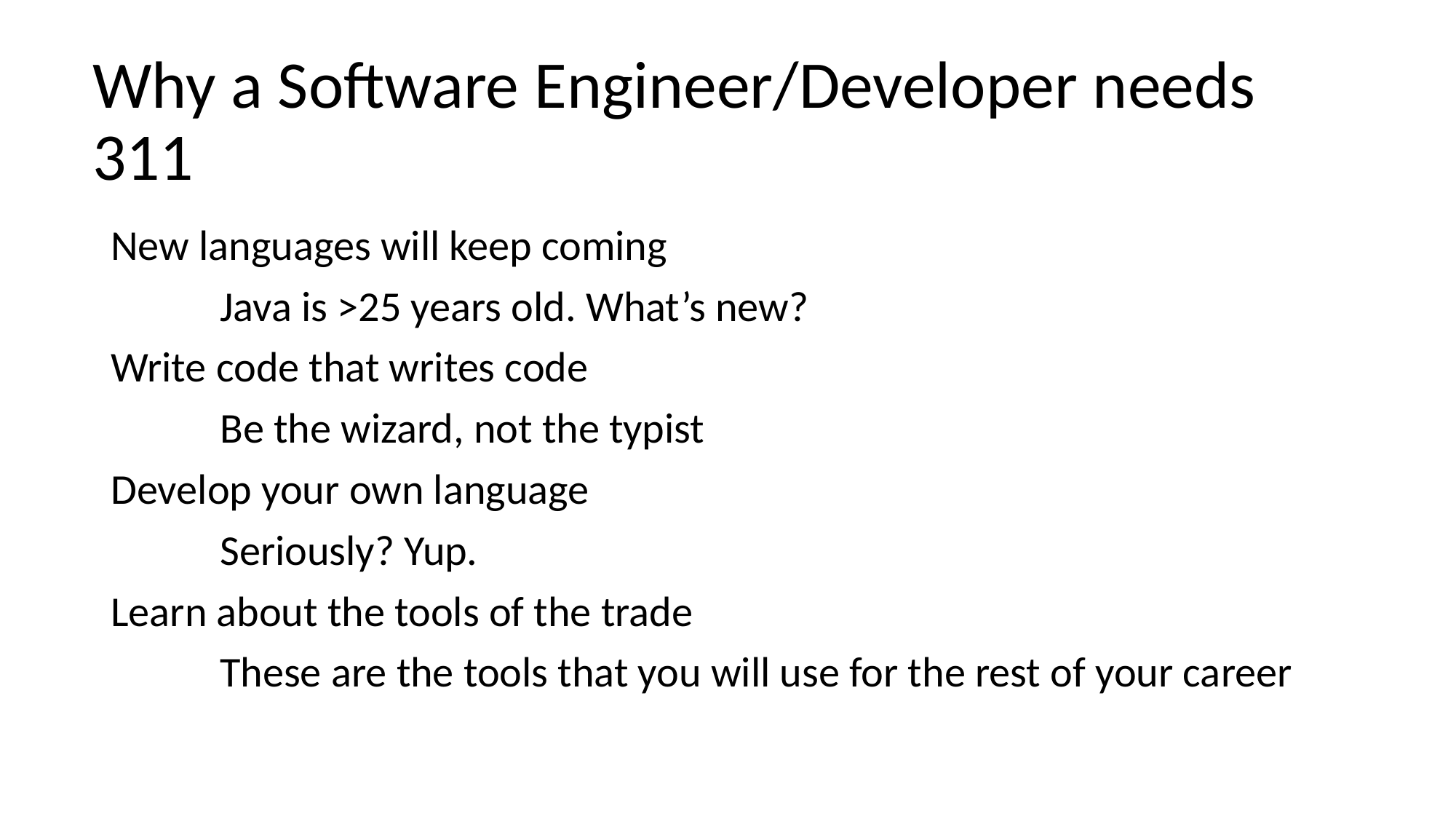

# Why a Software Engineer/Developer needs 311
New languages will keep coming
	Java is >25 years old. What’s new?
Write code that writes code
	Be the wizard, not the typist
Develop your own language
	Seriously? Yup.
Learn about the tools of the trade
	These are the tools that you will use for the rest of your career